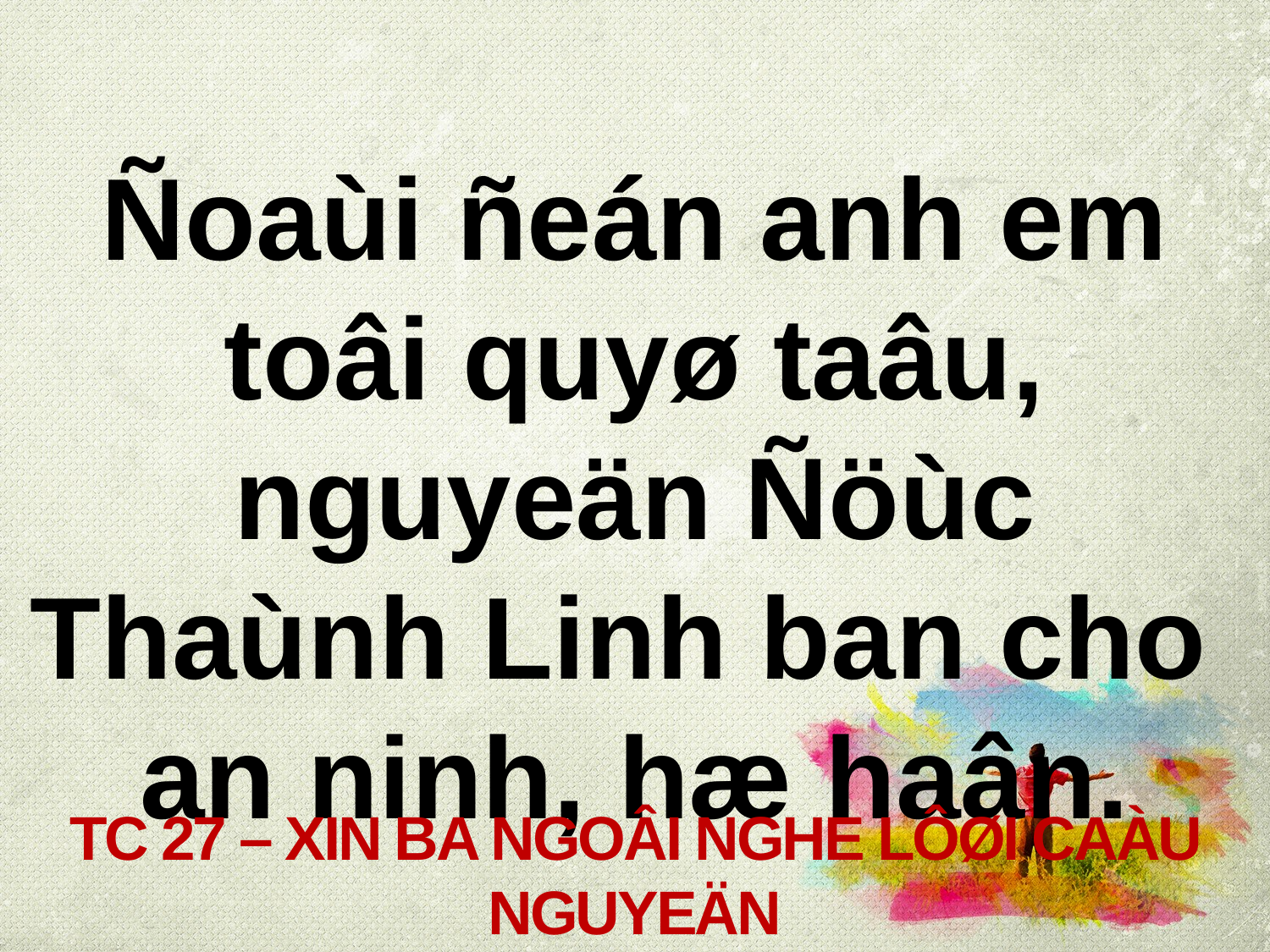

Ñoaùi ñeán anh em toâi quyø taâu, nguyeän Ñöùc Thaùnh Linh ban cho
an ninh, hæ haân.
TC 27 – XIN BA NGOÂI NGHE LÔØI CAÀU NGUYEÄN